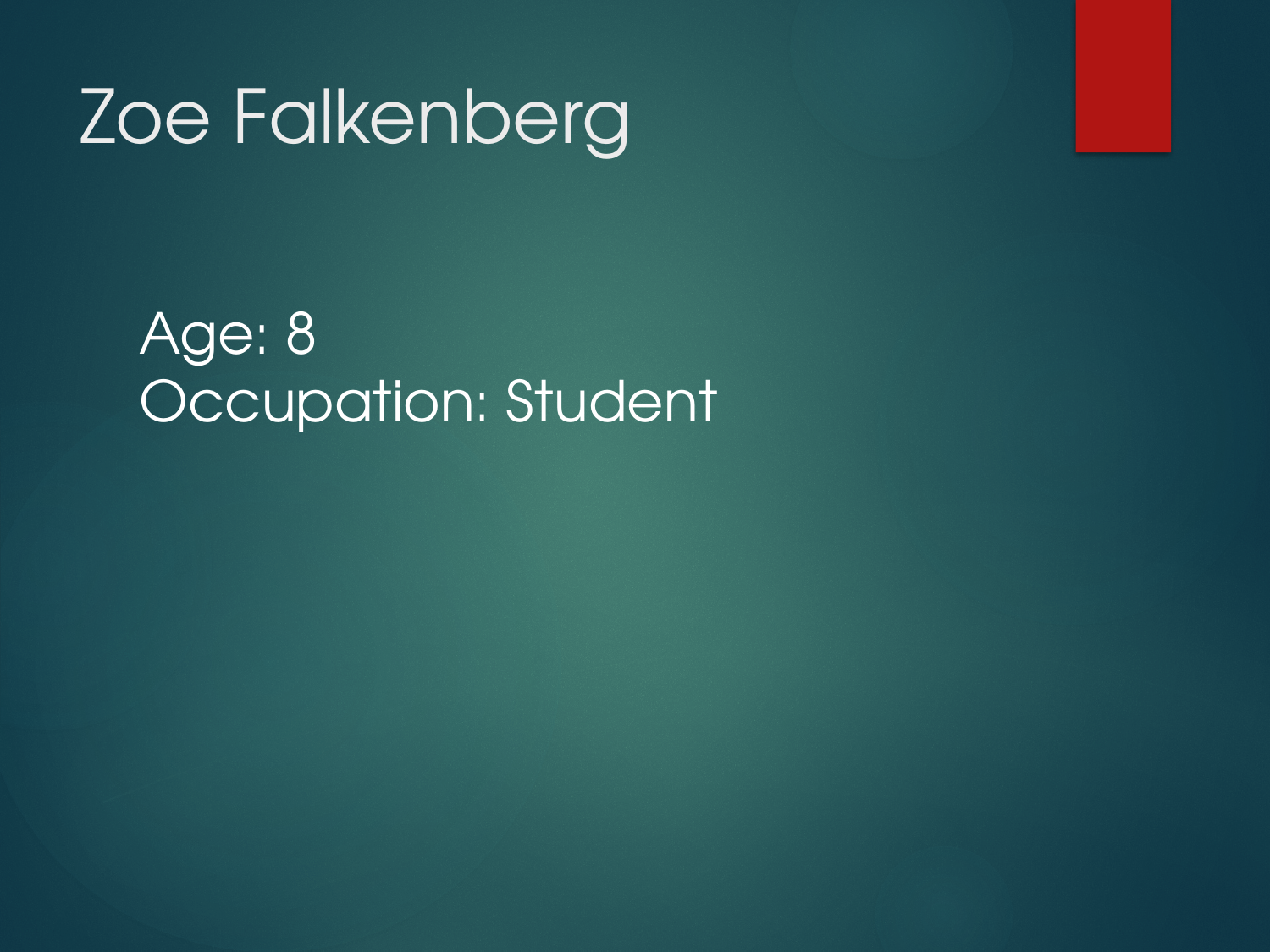

# Zoe Falkenberg

Age: 8
Occupation: Student